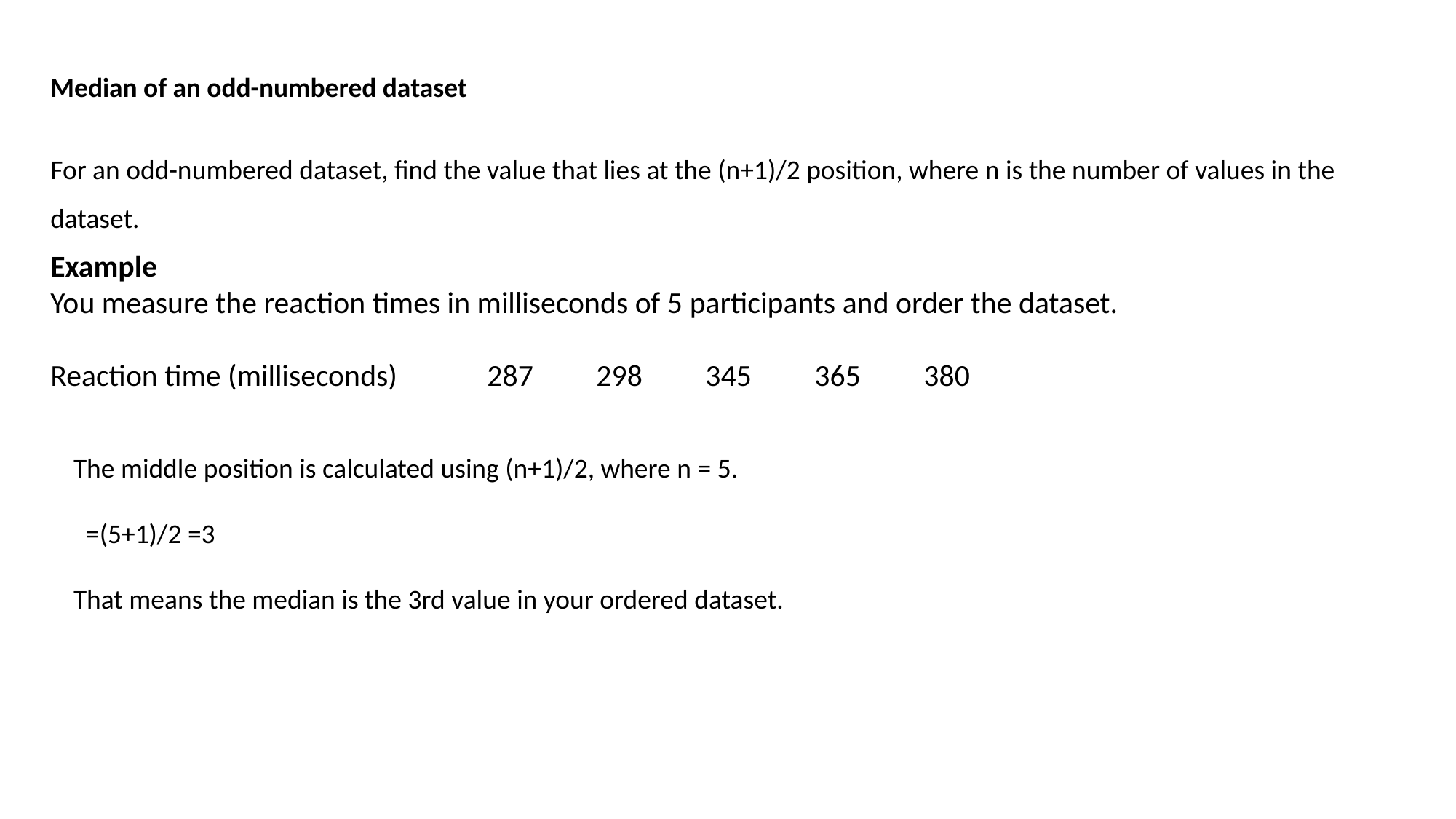

Median of an odd-numbered dataset

For an odd-numbered dataset, find the value that lies at the (n+1)/2 position, where n is the number of values in the dataset.
Example
You measure the reaction times in milliseconds of 5 participants and order the dataset.

Reaction time (milliseconds)	287	298	345	365	380
The middle position is calculated using (n+1)/2, where n = 5.

  =(5+1)/2 =3

That means the median is the 3rd value in your ordered dataset.